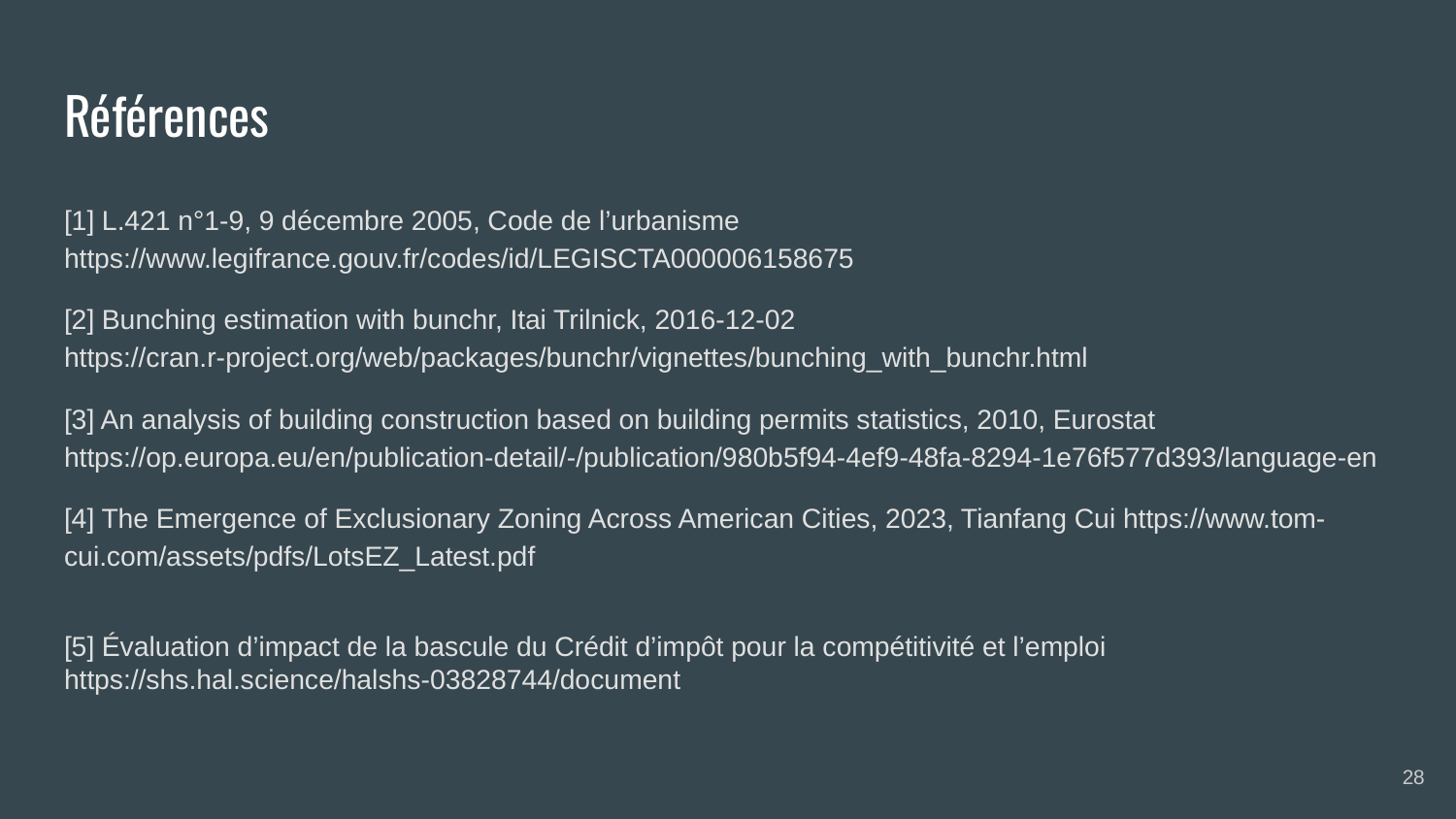

# Références
[1] L.421 n°1-9, 9 décembre 2005, Code de l’urbanisme https://www.legifrance.gouv.fr/codes/id/LEGISCTA000006158675
[2] Bunching estimation with bunchr, Itai Trilnick, 2016-12-02 https://cran.r-project.org/web/packages/bunchr/vignettes/bunching_with_bunchr.html
[3] An analysis of building construction based on building permits statistics, 2010, Eurostat https://op.europa.eu/en/publication-detail/-/publication/980b5f94-4ef9-48fa-8294-1e76f577d393/language-en
[4] The Emergence of Exclusionary Zoning Across American Cities, 2023, Tianfang Cui https://www.tom-cui.com/assets/pdfs/LotsEZ_Latest.pdf

[5] Évaluation d’impact de la bascule du Crédit d’impôt pour la compétitivité et l’emploi
https://shs.hal.science/halshs-03828744/document
28